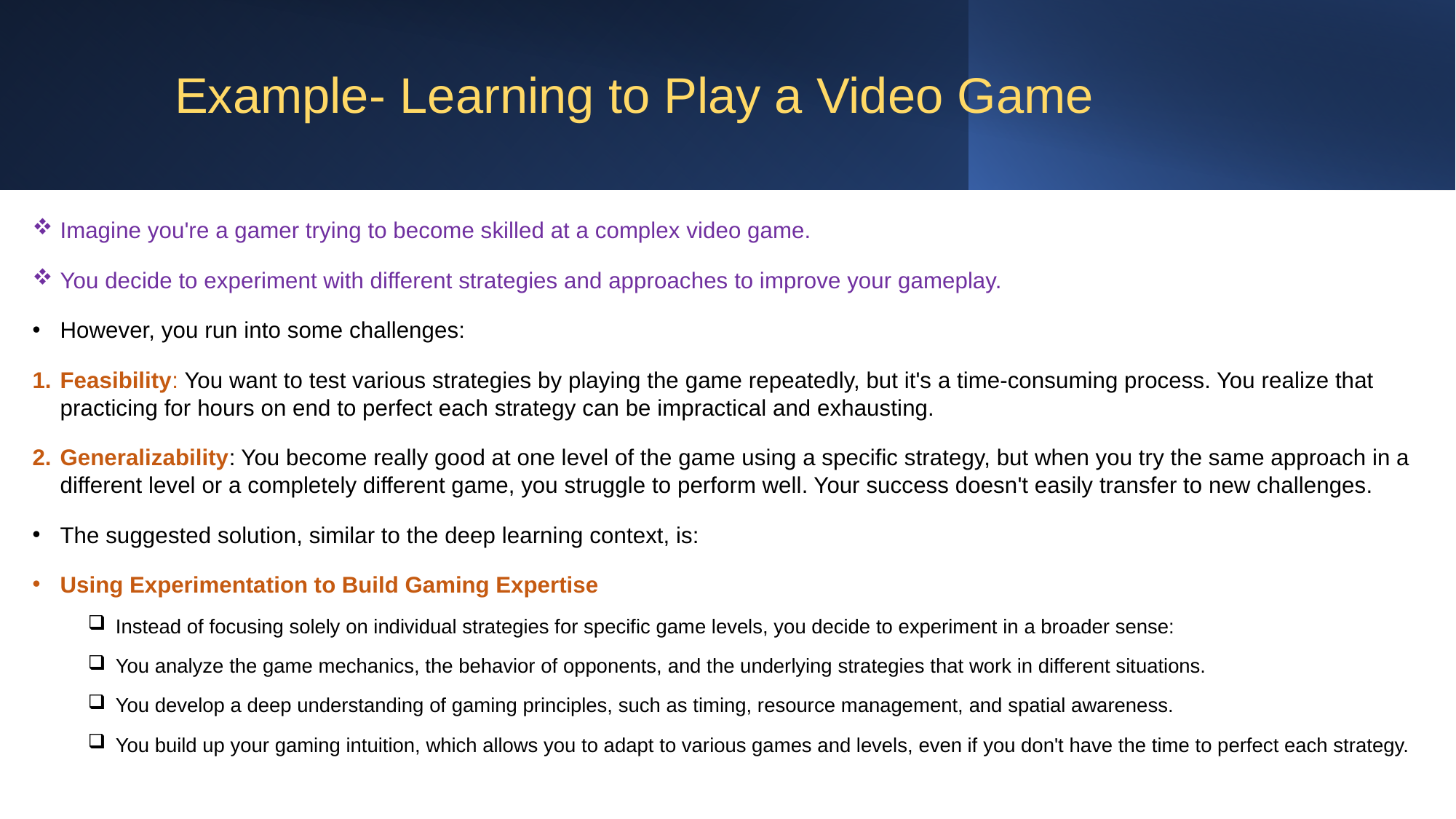

# Example- Learning to Play a Video Game
Imagine you're a gamer trying to become skilled at a complex video game.
You decide to experiment with different strategies and approaches to improve your gameplay.
However, you run into some challenges:
Feasibility: You want to test various strategies by playing the game repeatedly, but it's a time-consuming process. You realize that practicing for hours on end to perfect each strategy can be impractical and exhausting.
Generalizability: You become really good at one level of the game using a specific strategy, but when you try the same approach in a different level or a completely different game, you struggle to perform well. Your success doesn't easily transfer to new challenges.
The suggested solution, similar to the deep learning context, is:
Using Experimentation to Build Gaming Expertise
Instead of focusing solely on individual strategies for specific game levels, you decide to experiment in a broader sense:
You analyze the game mechanics, the behavior of opponents, and the underlying strategies that work in different situations.
You develop a deep understanding of gaming principles, such as timing, resource management, and spatial awareness.
You build up your gaming intuition, which allows you to adapt to various games and levels, even if you don't have the time to perfect each strategy.
40